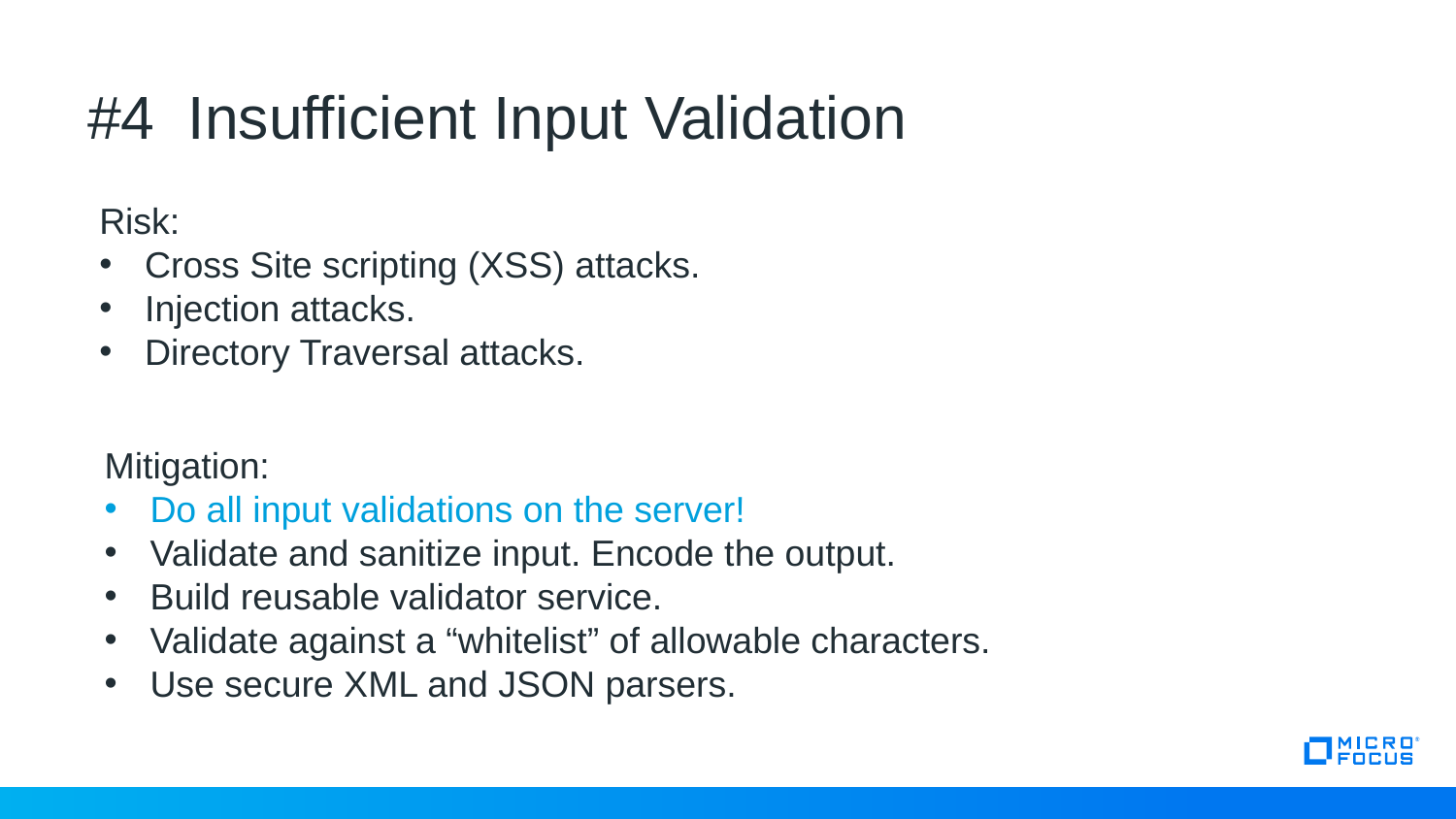

# #4  Insufficient Input Validation
Risk:
Cross Site scripting (XSS) attacks.
Injection attacks.
Directory Traversal attacks.

Mitigation:
Do all input validations on the server!
Validate and sanitize input. Encode the output.
Build reusable validator service.
Validate against a “whitelist” of allowable characters.
Use secure XML and JSON parsers.